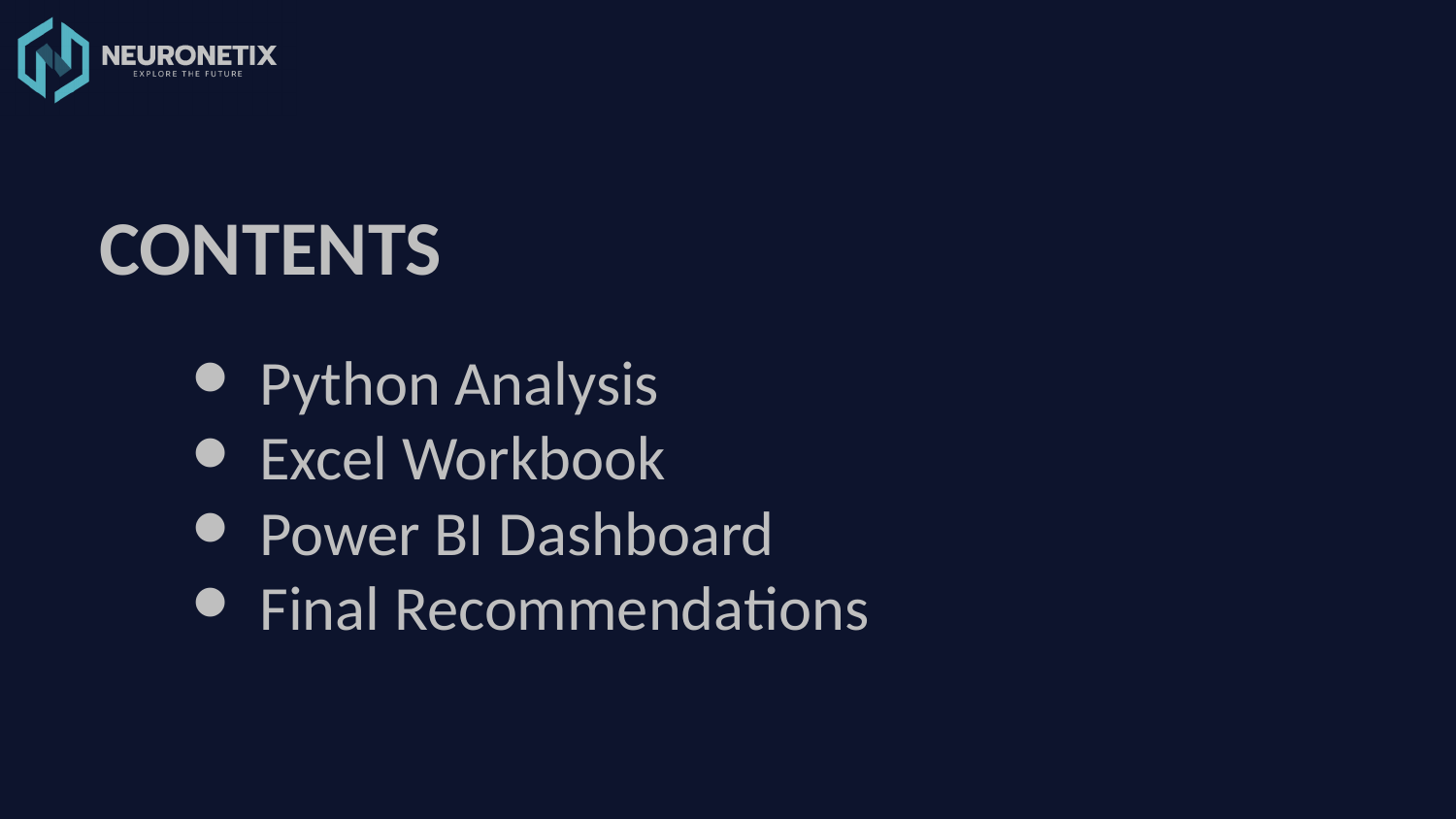

# CONTENTS
Python Analysis
Excel Workbook
Power BI Dashboard
Final Recommendations